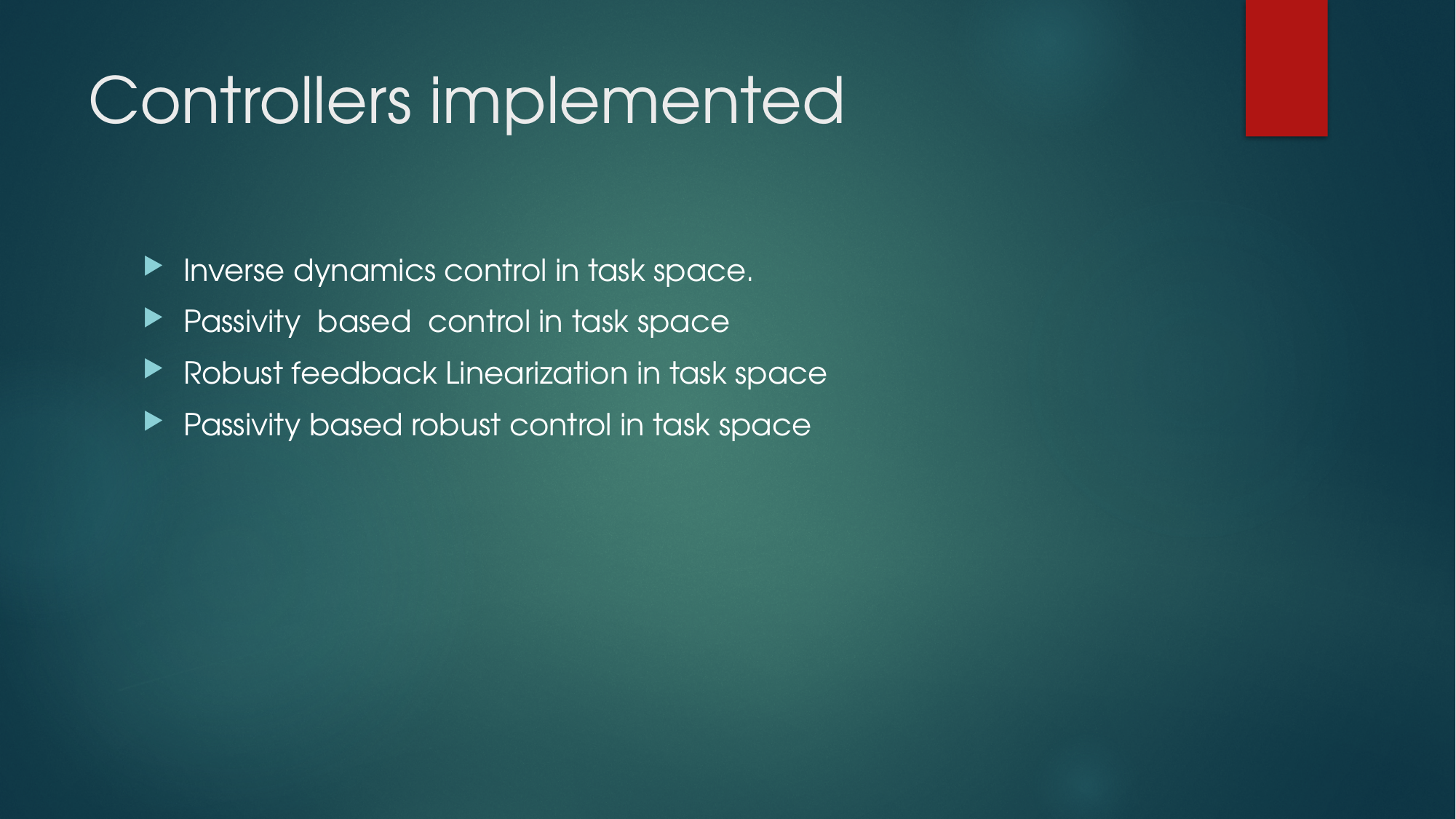

# Controllers implemented
Inverse dynamics control in task space.
Passivity  based  control in task space
Robust feedback Linearization in task space
Passivity based robust control in task space